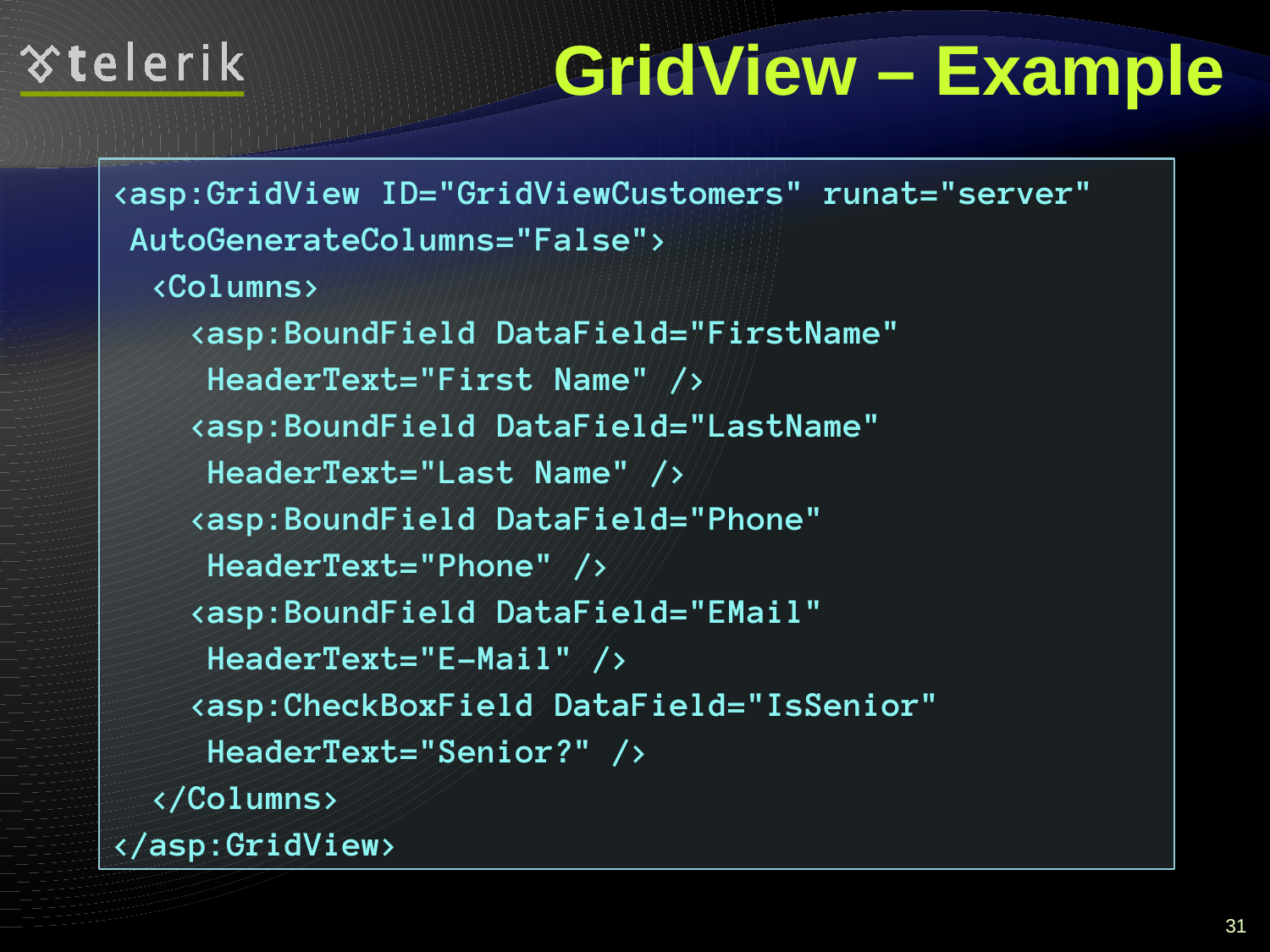

# GridView – Example
<asp:GridView ID="GridViewCustomers" runat="server"
 AutoGenerateColumns="False">
  <Columns>
    <asp:BoundField DataField="FirstName"
     HeaderText="First Name" />
    <asp:BoundField DataField="LastName"
     HeaderText="Last Name" />
    <asp:BoundField DataField="Phone"
     HeaderText="Phone" />
    <asp:BoundField DataField="EMail"
     HeaderText="E-Mail" />
    <asp:CheckBoxField DataField="IsSenior"
     HeaderText="Senior?" />
  </Columns>
</asp:GridView>
31